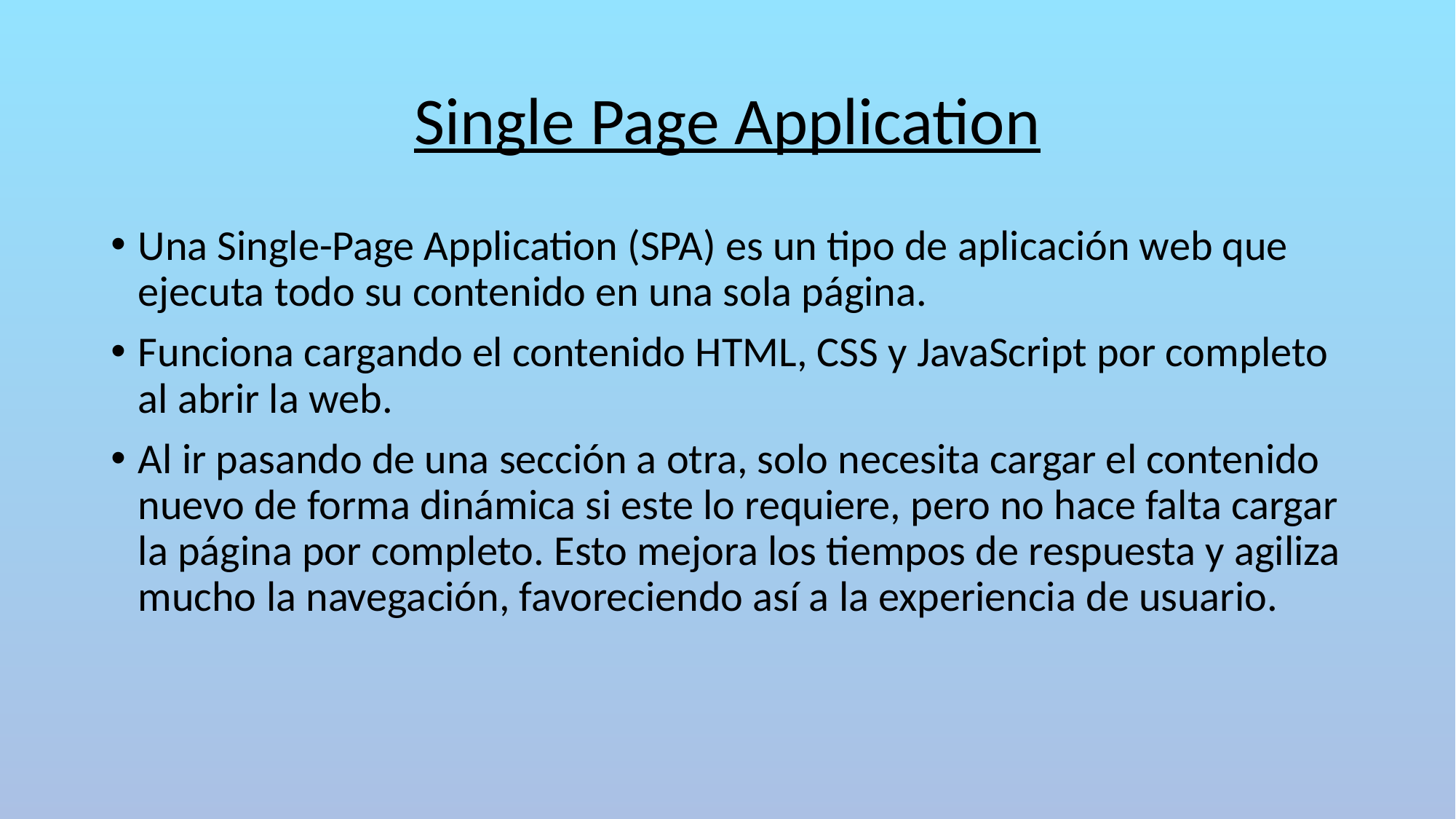

# Single Page Application
Una Single-Page Application (SPA) es un tipo de aplicación web que ejecuta todo su contenido en una sola página.
Funciona cargando el contenido HTML, CSS y JavaScript por completo al abrir la web.
Al ir pasando de una sección a otra, solo necesita cargar el contenido nuevo de forma dinámica si este lo requiere, pero no hace falta cargar la página por completo. Esto mejora los tiempos de respuesta y agiliza mucho la navegación, favoreciendo así a la experiencia de usuario.